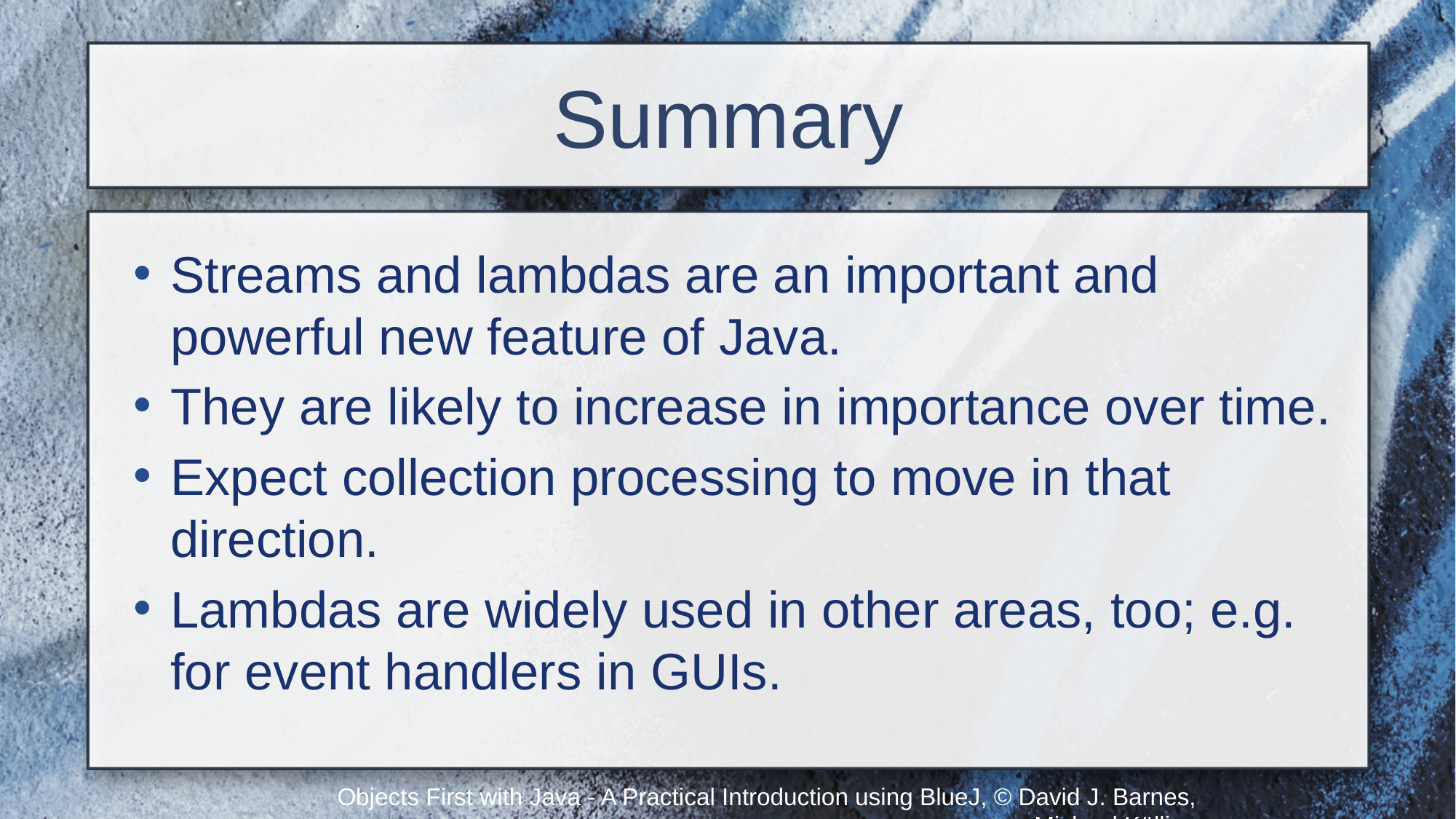

# Summary
Streams and lambdas are an important and powerful new feature of Java.
They are likely to increase in importance over time.
Expect collection processing to move in that direction.
Lambdas are widely used in other areas, too; e.g. for event handlers in GUIs.